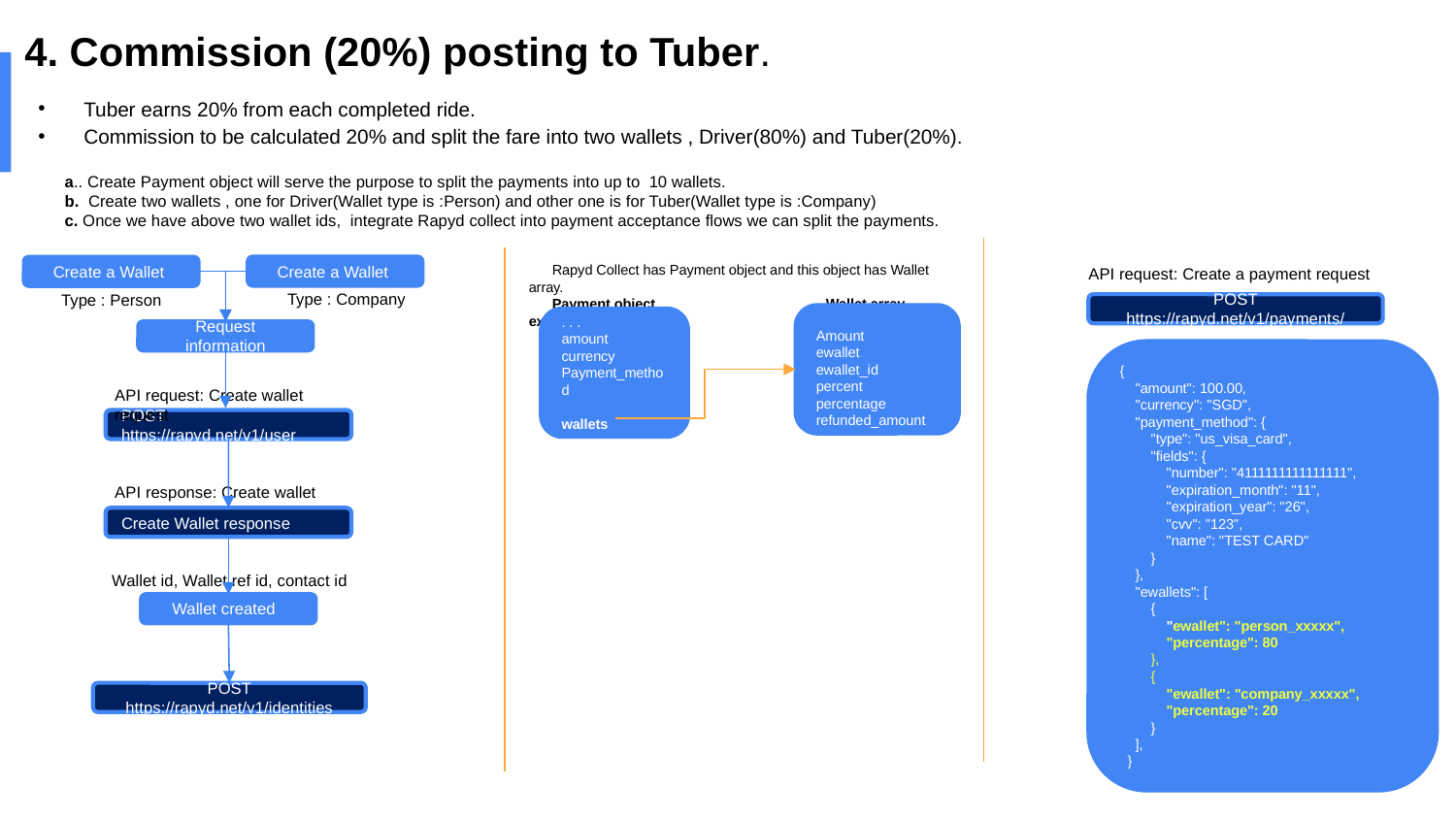

4. Commission (20%) posting to Tuber.
Tuber earns 20% from each completed ride.
Commission to be calculated 20% and split the fare into two wallets , Driver(80%) and Tuber(20%).

a.. Create Payment object will serve the purpose to split the payments into up to  10 wallets.
b.  Create two wallets , one for Driver(Wallet type is :Person) and other one is for Tuber(Wallet type is :Company)
c. Once we have above two wallet ids,  integrate Rapyd collect into payment acceptance flows we can split the payments.
      Rapyd Collect has Payment object and this object has Wallet array.
      Payment object                                            Wallet array extension
Create a Wallet
API request: Create a payment request
Create a Wallet
Type : Company
Type : Person
POST https://rapyd.net/v1/payments/

Amount
ewallet
ewallet_id
percent
percentage
refunded_amount
. . .
amount
currency
Payment_method

wallets
Request information
{
    "amount": 100.00,
    "currency": "SGD",
    "payment_method": {
        "type": "us_visa_card",
        "fields": {
            "number": "4111111111111111",
            "expiration_month": "11",
            "expiration_year": "26",
            "cvv": "123",
            "name": "TEST CARD"
        }
    },
    "ewallets": [
        {
            "ewallet": "person_xxxxx",
            "percentage": 80
        },
        {
            "ewallet": "company_xxxxx",
            "percentage": 20
        }
    ],
  }
API request: Create wallet request
POST https://rapyd.net/v1/user

API response: Create wallet
Create Wallet response

Wallet id, Wallet ref id, contact id
Wallet created
POST https://rapyd.net/v1/identities